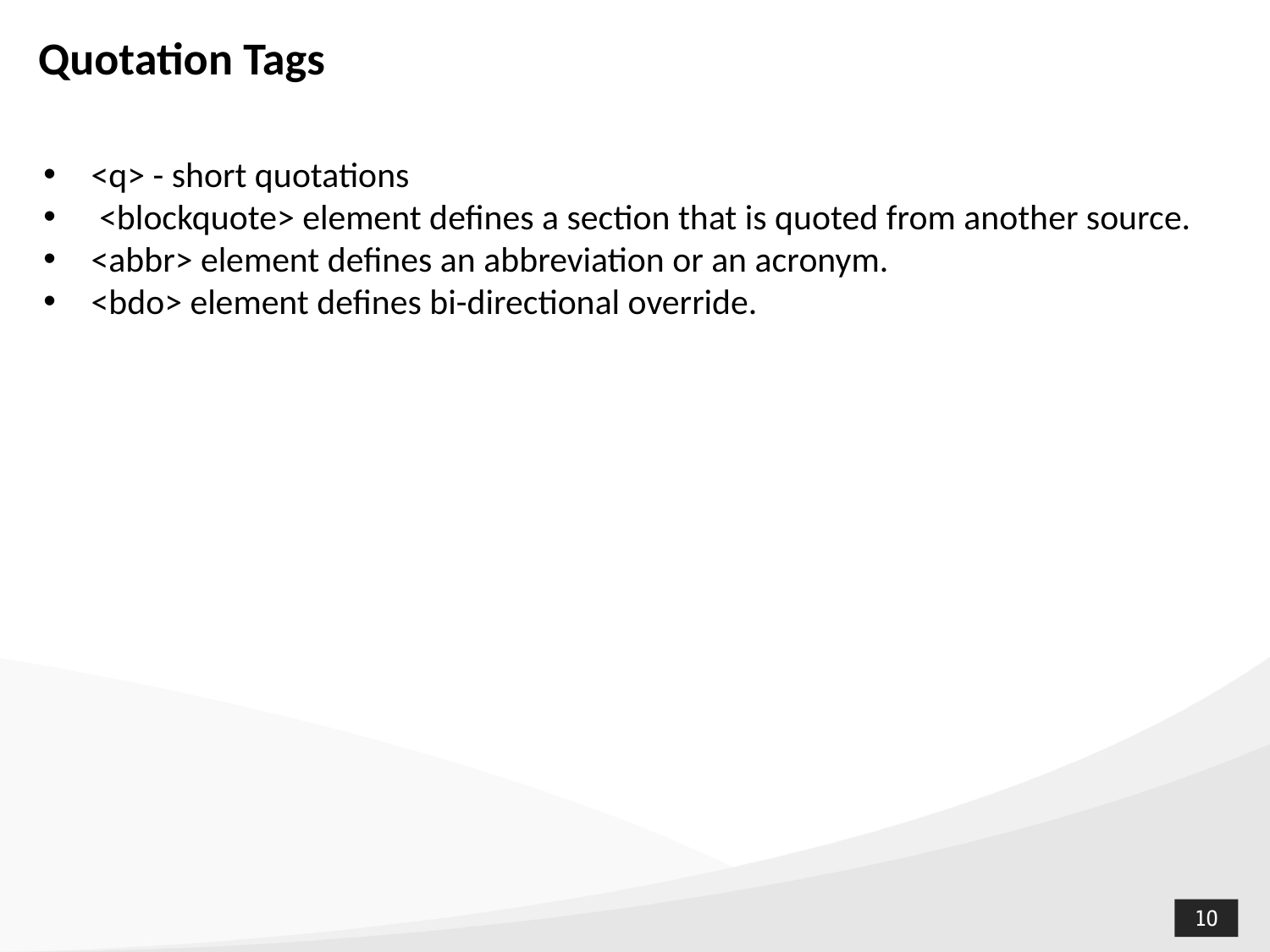

# Quotation Tags
<q> - short quotations
 <blockquote> element defines a section that is quoted from another source.
<abbr> element defines an abbreviation or an acronym.
<bdo> element defines bi-directional override.